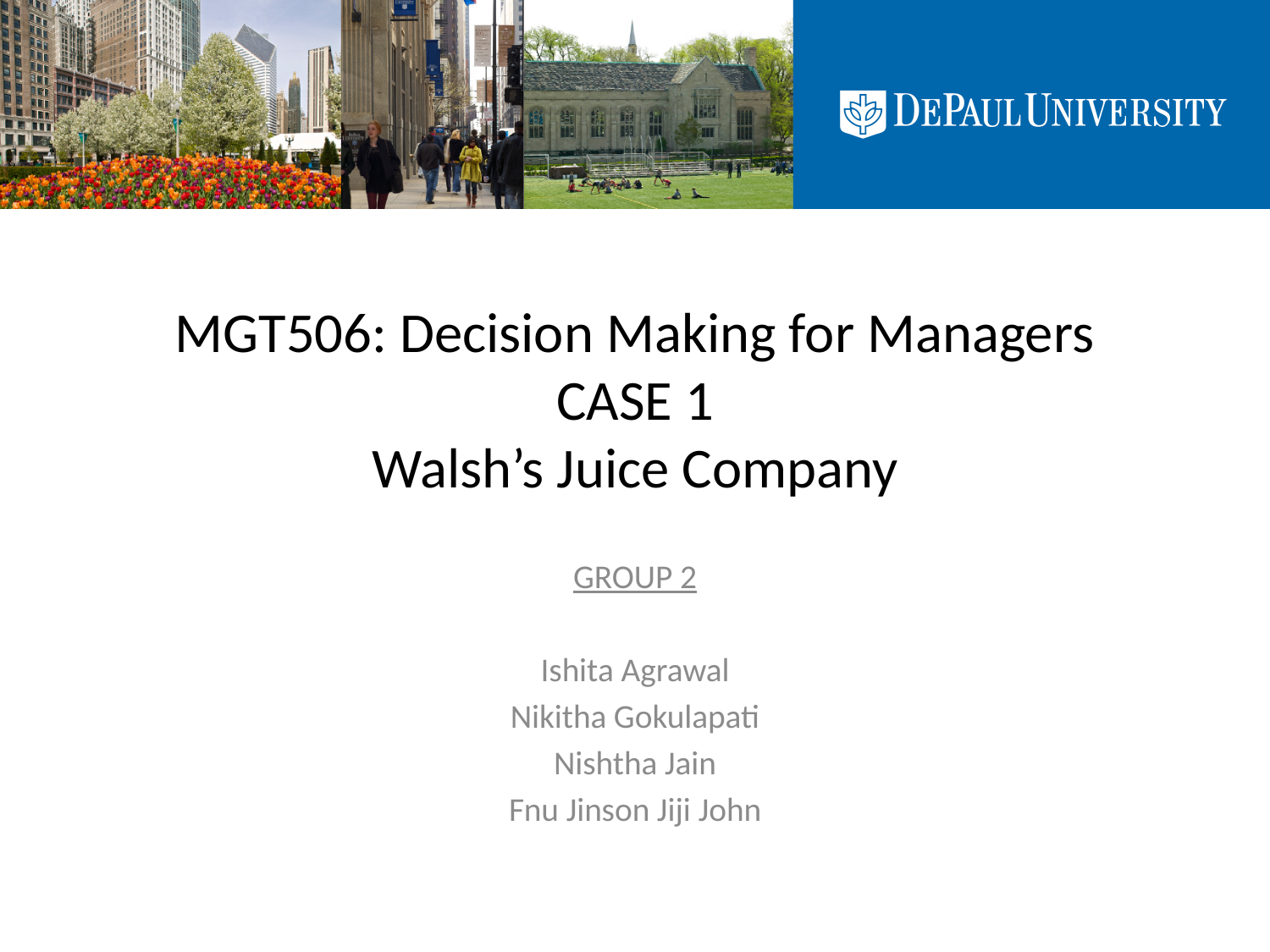

# MGT506: Decision Making for Managers CASE 1 Walsh’s Juice Company
GROUP 2

Ishita Agrawal
Nikitha Gokulapati
Nishtha Jain
Fnu Jinson Jiji John